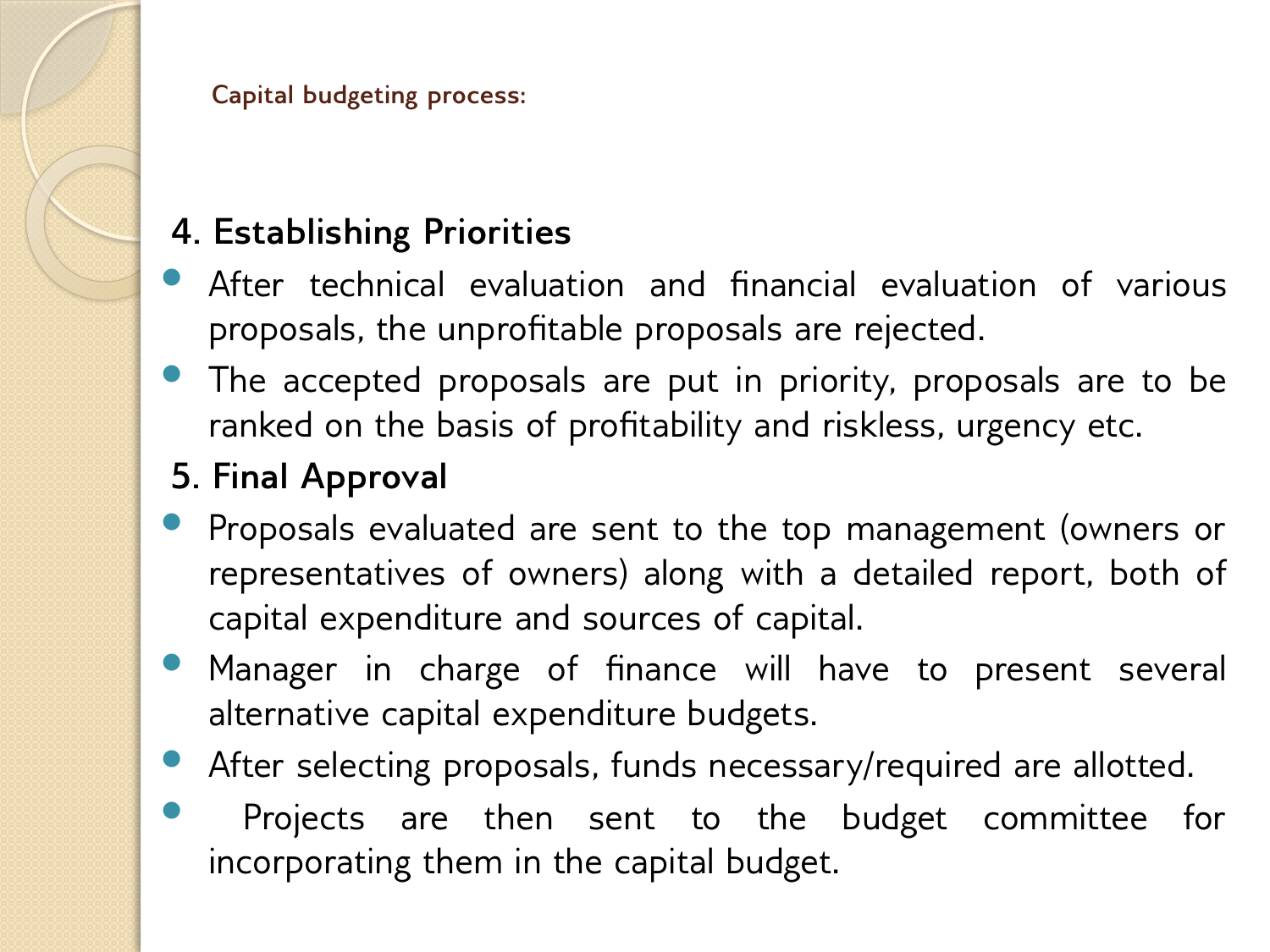

# Capital budgeting process:
4. Establishing Priorities
After technical evaluation and financial evaluation of various proposals, the unprofitable proposals are rejected.
The accepted proposals are put in priority, proposals are to be ranked on the basis of profitability and riskless, urgency etc.
5. Final Approval
Proposals evaluated are sent to the top management (owners or representatives of owners) along with a detailed report, both of capital expenditure and sources of capital.
Manager in charge of finance will have to present several alternative capital expenditure budgets.
After selecting proposals, funds necessary/required are allotted.
 Projects are then sent to the budget committee for incorporating them in the capital budget.